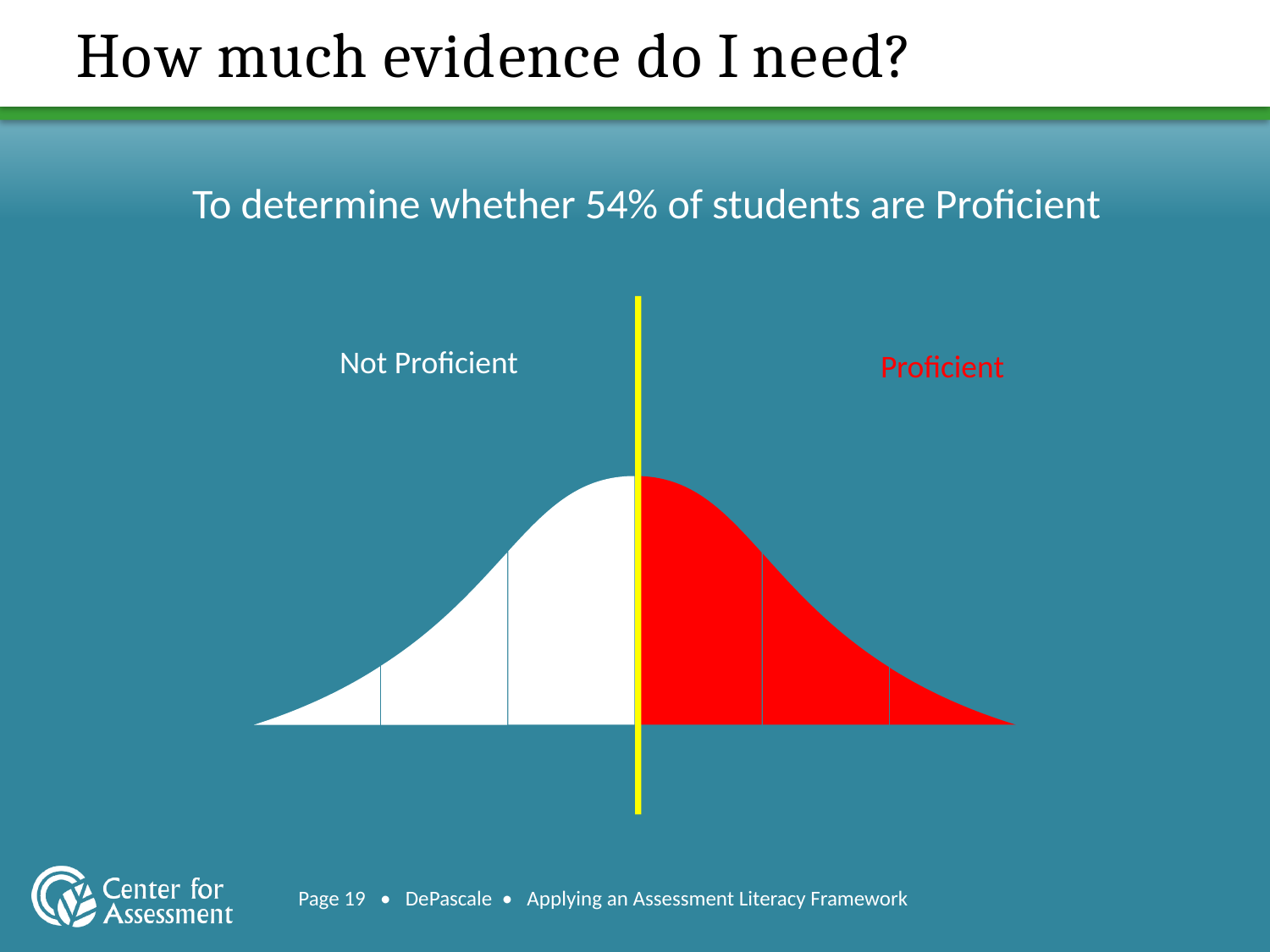

# How much evidence do I need?
To determine whether 54% of students are Proficient

Not Proficient
Proficient

Page 19   •   DePascale  •   Applying an Assessment Literacy Framework